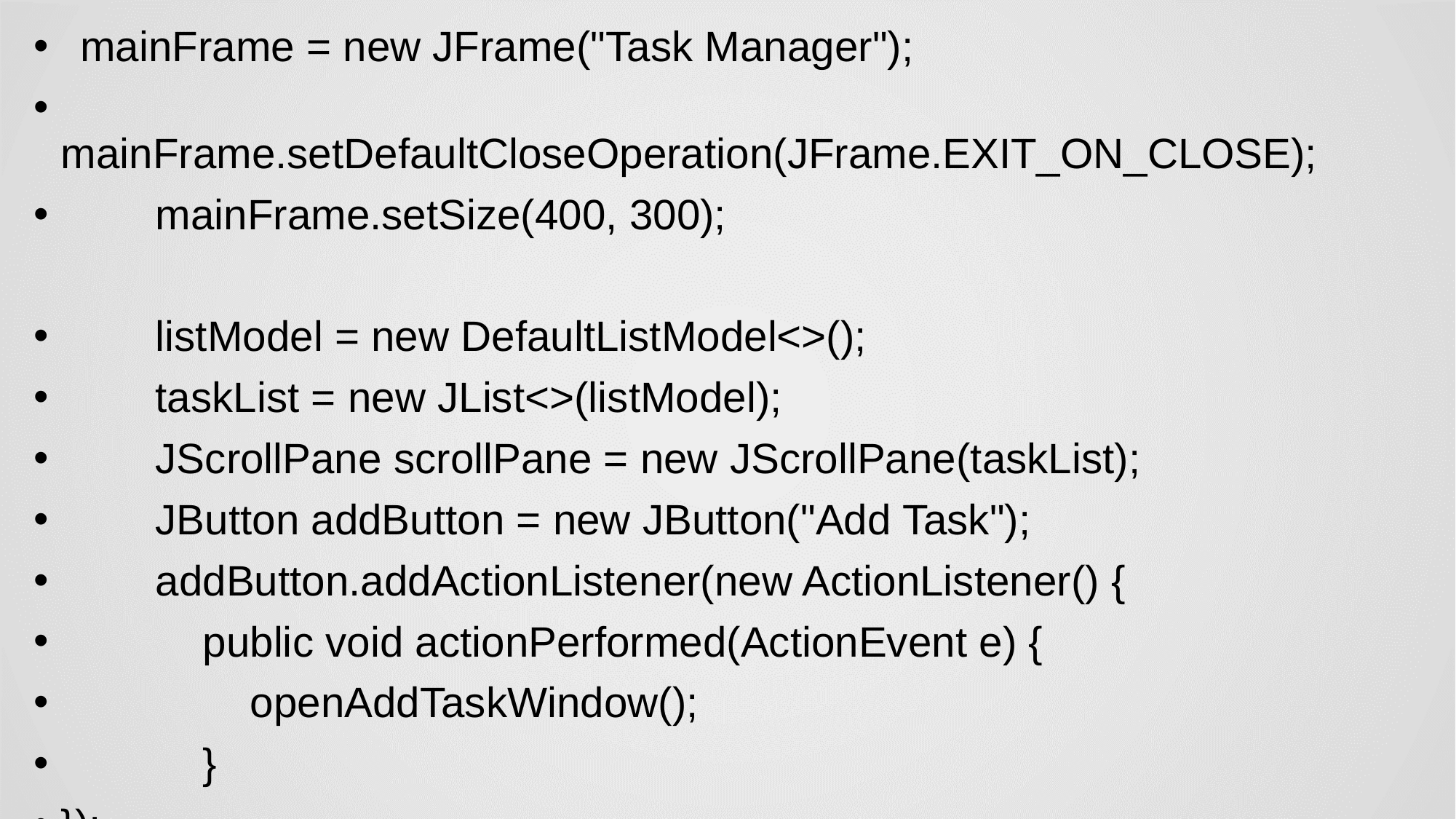

mainFrame = new JFrame("Task Manager");
        mainFrame.setDefaultCloseOperation(JFrame.EXIT_ON_CLOSE);
        mainFrame.setSize(400, 300);

        listModel = new DefaultListModel<>();
        taskList = new JList<>(listModel);
        JScrollPane scrollPane = new JScrollPane(taskList);
        JButton addButton = new JButton("Add Task");
        addButton.addActionListener(new ActionListener() {
            public void actionPerformed(ActionEvent e) {
                openAddTaskWindow();
            }
});